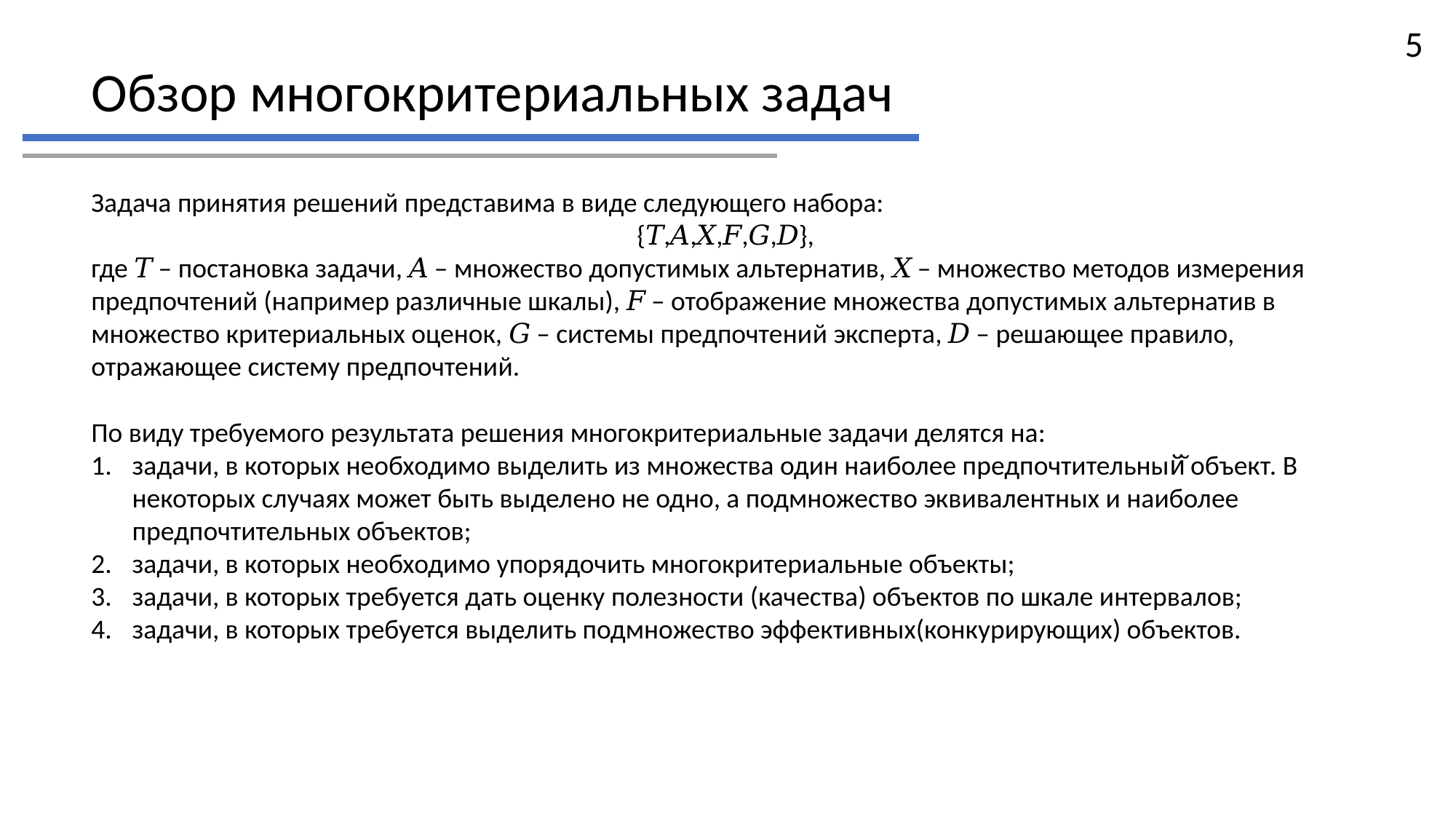

# Обзор многокритериальных задач
5
Задача принятия решений представима в виде следующего набора:
					{𝑇,𝐴,𝑋,𝐹,𝐺,𝐷},
где 𝑇 – постановка задачи, 𝐴 – множество допустимых альтернатив, 𝑋 – множество методов измерения предпочтений (например различные шкалы), 𝐹 – отображение множества допустимых альтернатив в множество критериальных оценок, 𝐺 – системы предпочтений эксперта, 𝐷 – решающее правило, отражающее систему предпочтений.
По виду требуемого результата решения многокритериальные задачи делятся на:
задачи, в которых необходимо выделить из множества один наиболее предпочтительный̆ объект. В некоторых случаях может быть выделено не одно, а подмножество эквивалентных и наиболее предпочтительных объектов;
задачи, в которых необходимо упорядочить многокритериальные объекты;
задачи, в которых требуется дать оценку полезности (качества) объектов по шкале интервалов;
задачи, в которых требуется выделить подмножество эффективных(конкурирующих) объектов.